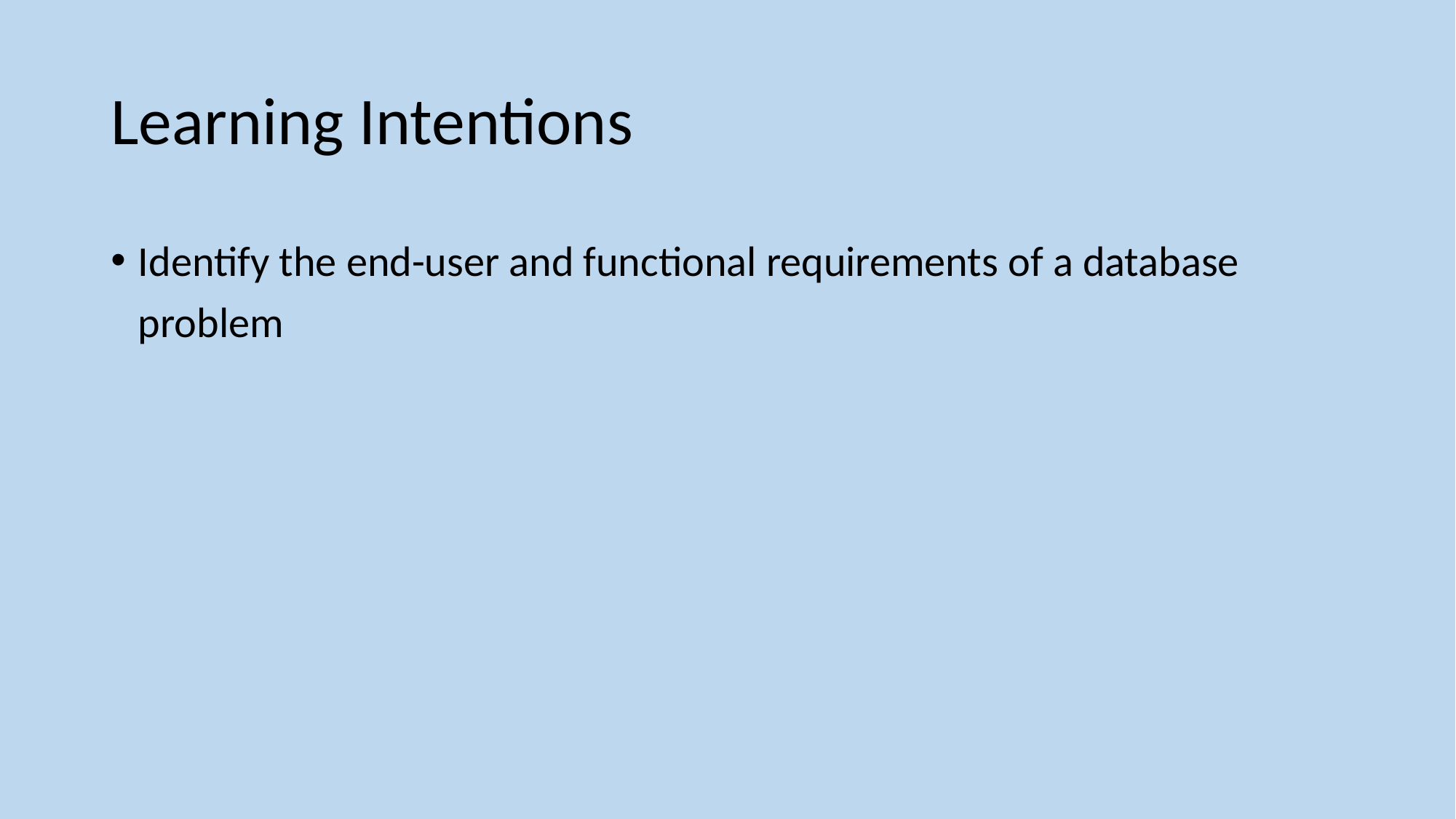

# Learning Intentions
Identify the end-user and functional requirements of a database problem